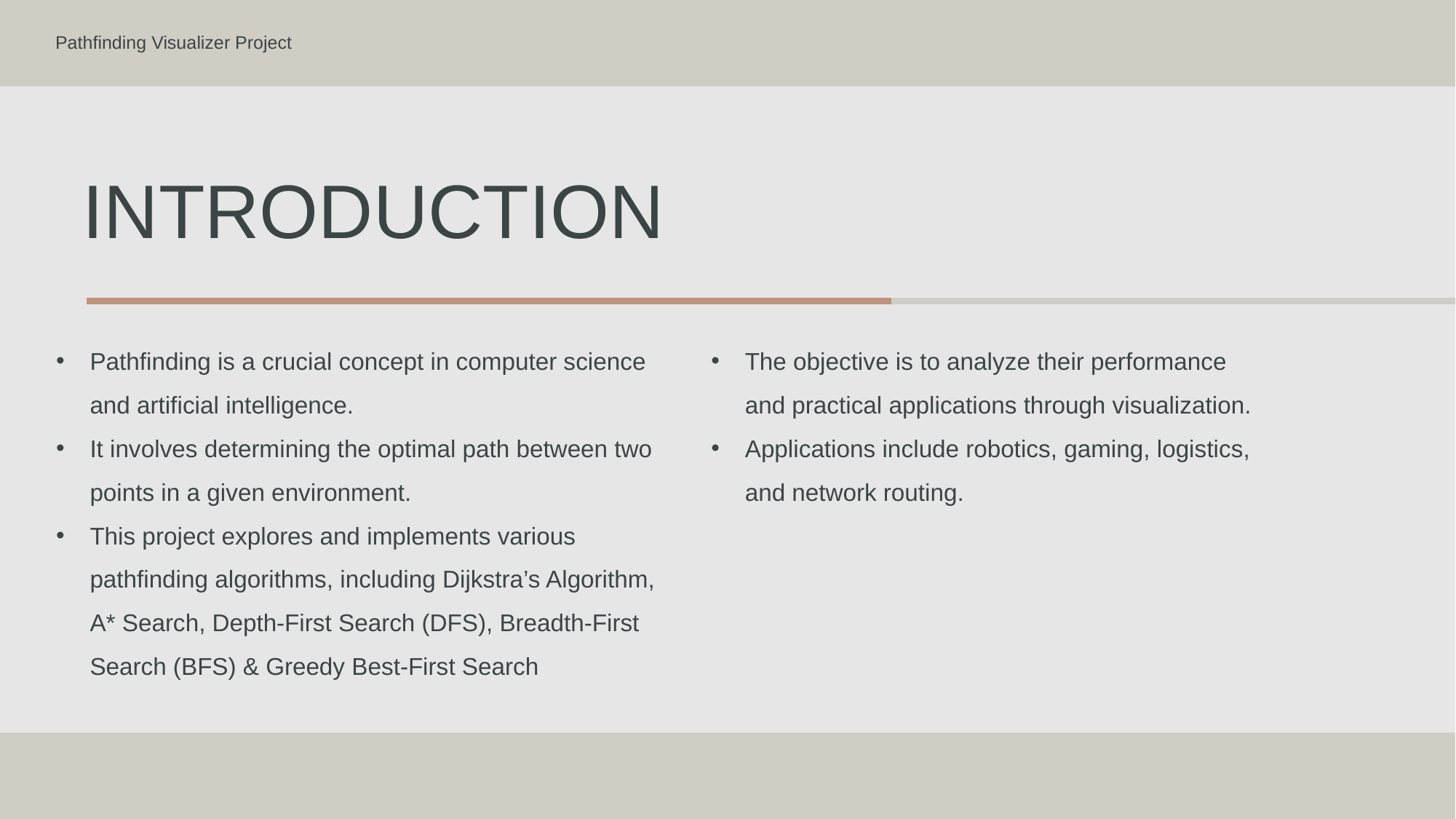

Pathfinding Visualizer Project

3
# Introduction
Pathfinding is a crucial concept in computer science and artificial intelligence.
It involves determining the optimal path between two points in a given environment.
This project explores and implements various pathfinding algorithms, including Dijkstra’s Algorithm, A* Search, Depth-First Search (DFS), Breadth-First Search (BFS) & Greedy Best-First Search

The objective is to analyze their performance and practical applications through visualization.
Applications include robotics, gaming, logistics, and network routing.